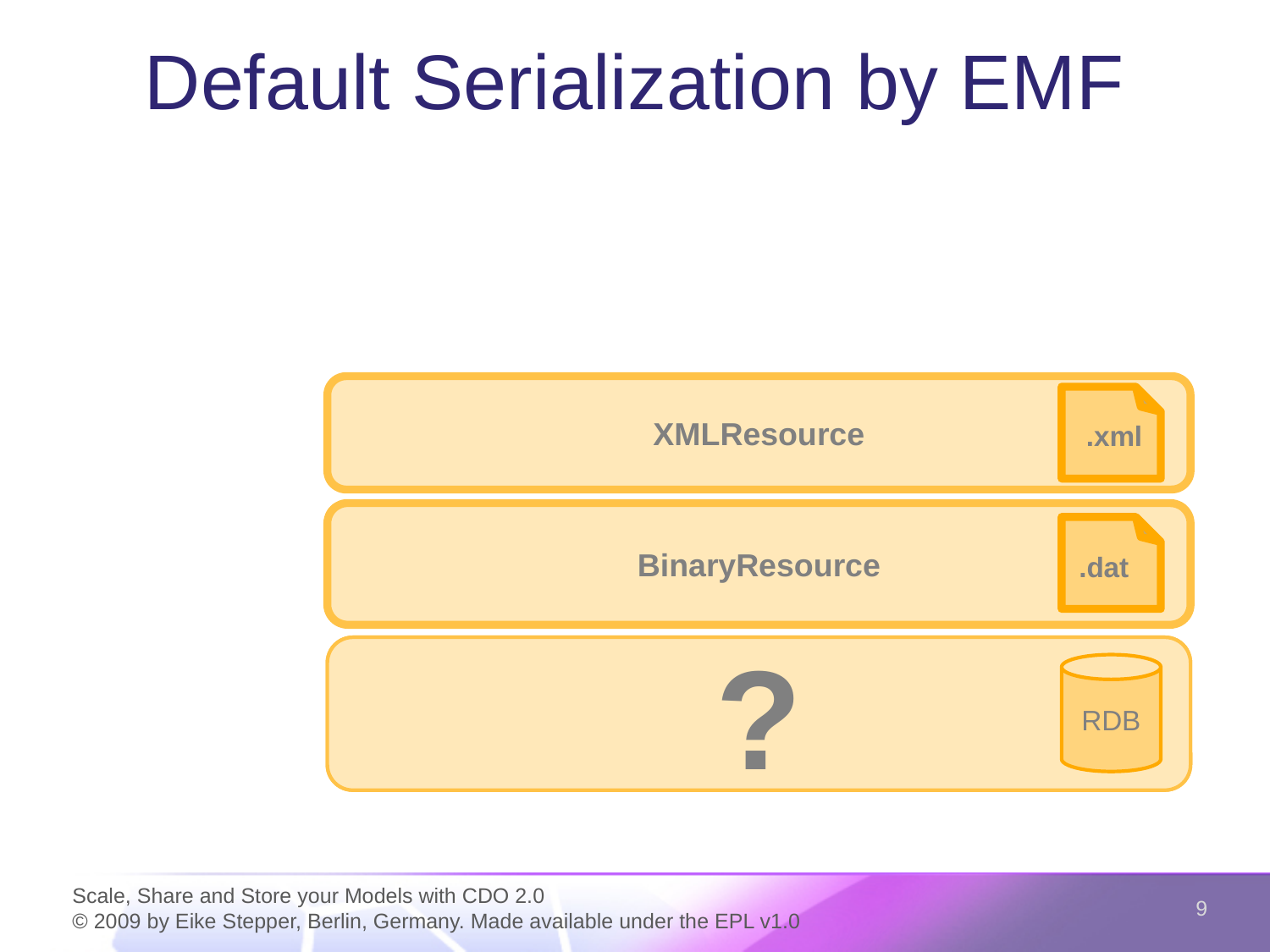

# Default Serialization by EMF
XMLResource

.xml
BinaryResource

.dat

?
RDB
9
Scale, Share and Store your Models with CDO 2.0
© 2009 by Eike Stepper, Berlin, Germany. Made available under the EPL v1.0